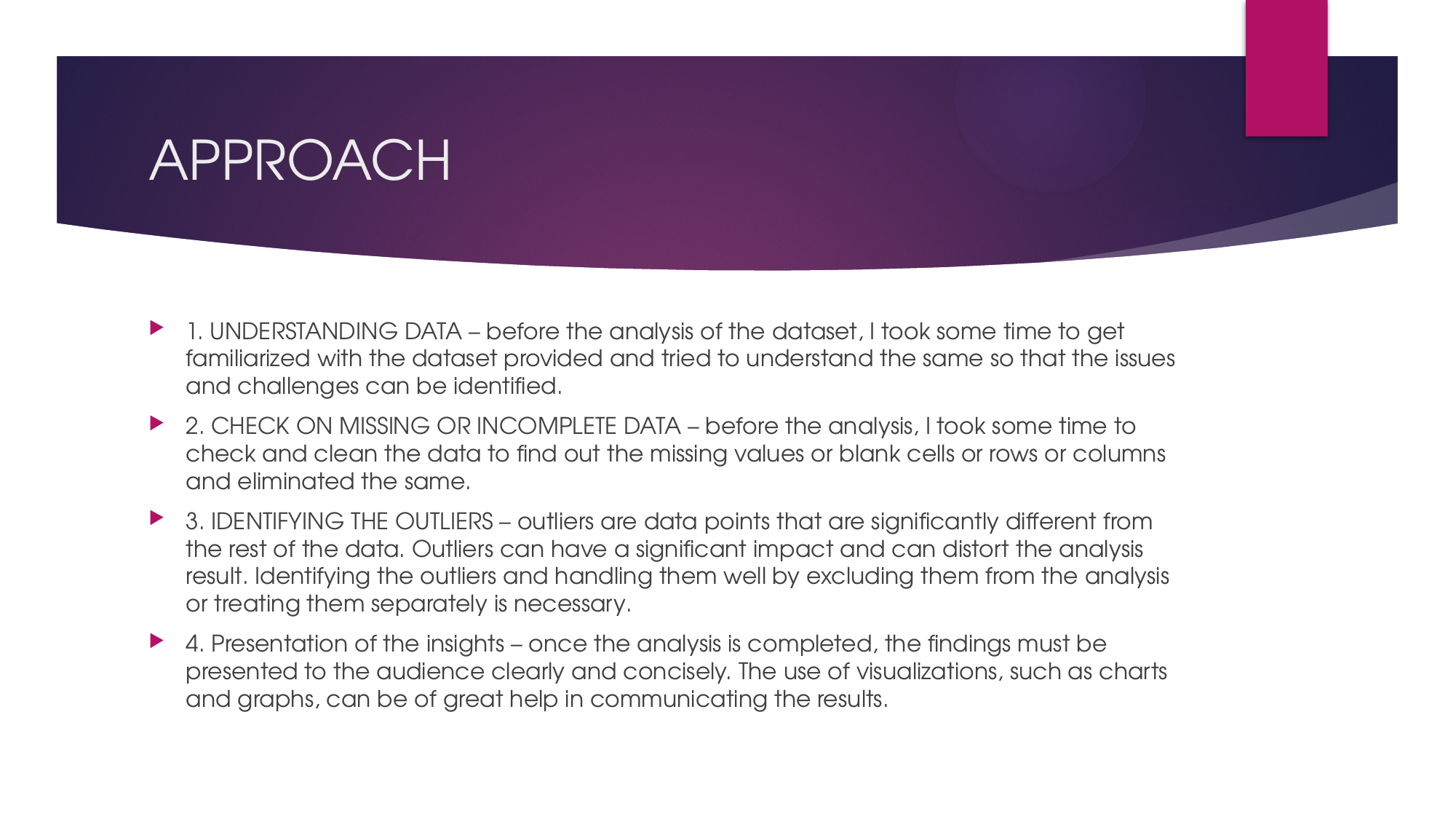

# APPROACH
1. UNDERSTANDING DATA – before the analysis of the dataset, I took some time to get familiarized with the dataset provided and tried to understand the same so that the issues and challenges can be identified.
2. CHECK ON MISSING OR INCOMPLETE DATA – before the analysis, I took some time to check and clean the data to find out the missing values or blank cells or rows or columns and eliminated the same.
3. IDENTIFYING THE OUTLIERS – outliers are data points that are significantly different from the rest of the data. Outliers can have a significant impact and can distort the analysis result. Identifying the outliers and handling them well by excluding them from the analysis or treating them separately is necessary.
4. Presentation of the insights – once the analysis is completed, the findings must be presented to the audience clearly and concisely. The use of visualizations, such as charts and graphs, can be of great help in communicating the results.